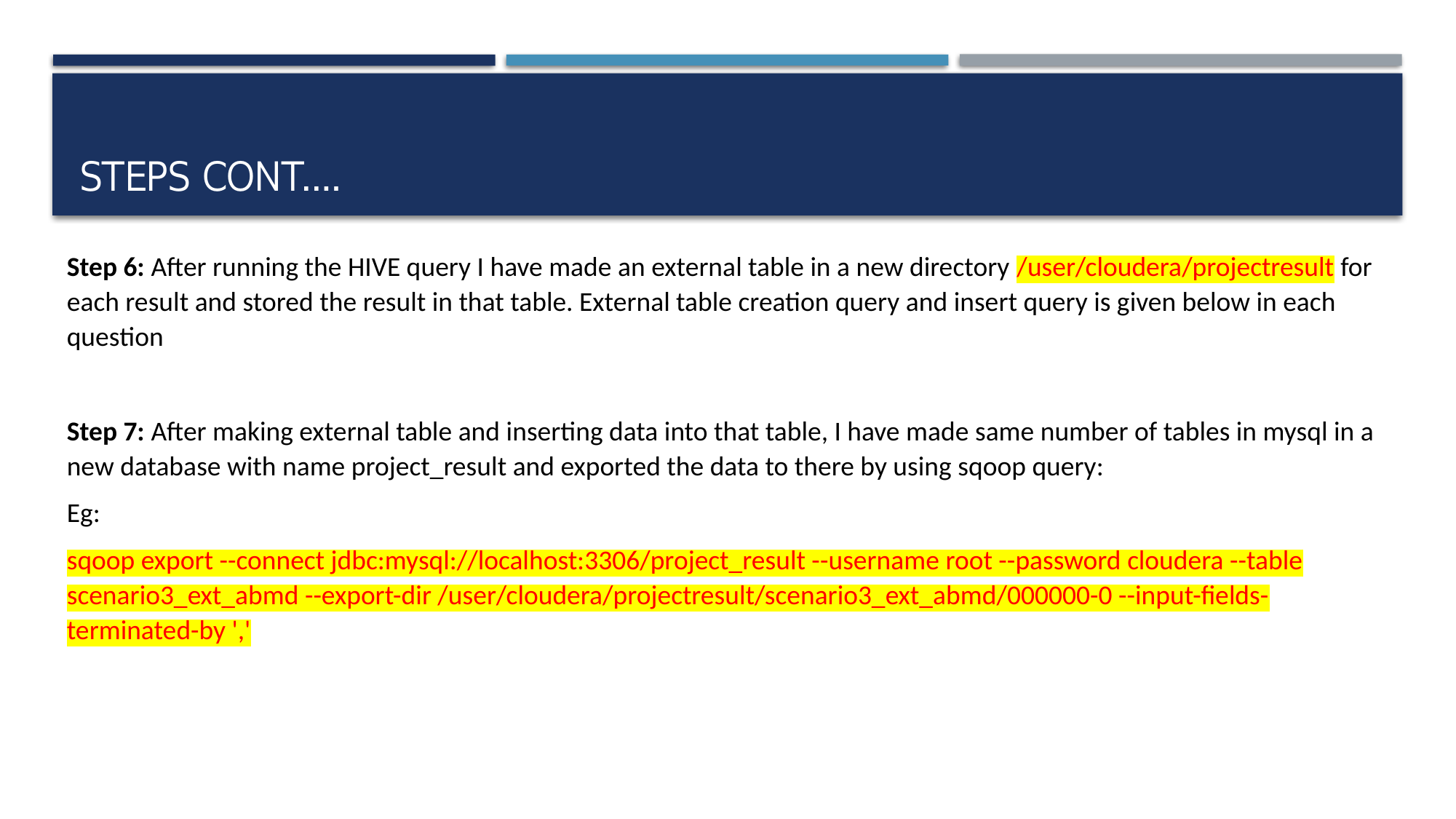

# Steps cont.…
Step 6: After running the HIVE query I have made an external table in a new directory /user/cloudera/projectresult for each result and stored the result in that table. External table creation query and insert query is given below in each question

Step 7: After making external table and inserting data into that table, I have made same number of tables in mysql in a new database with name project_result and exported the data to there by using sqoop query:
Eg:
sqoop export --connect jdbc:mysql://localhost:3306/project_result --username root --password cloudera --table scenario3_ext_abmd --export-dir /user/cloudera/projectresult/scenario3_ext_abmd/000000-0 --input-fields-terminated-by ','